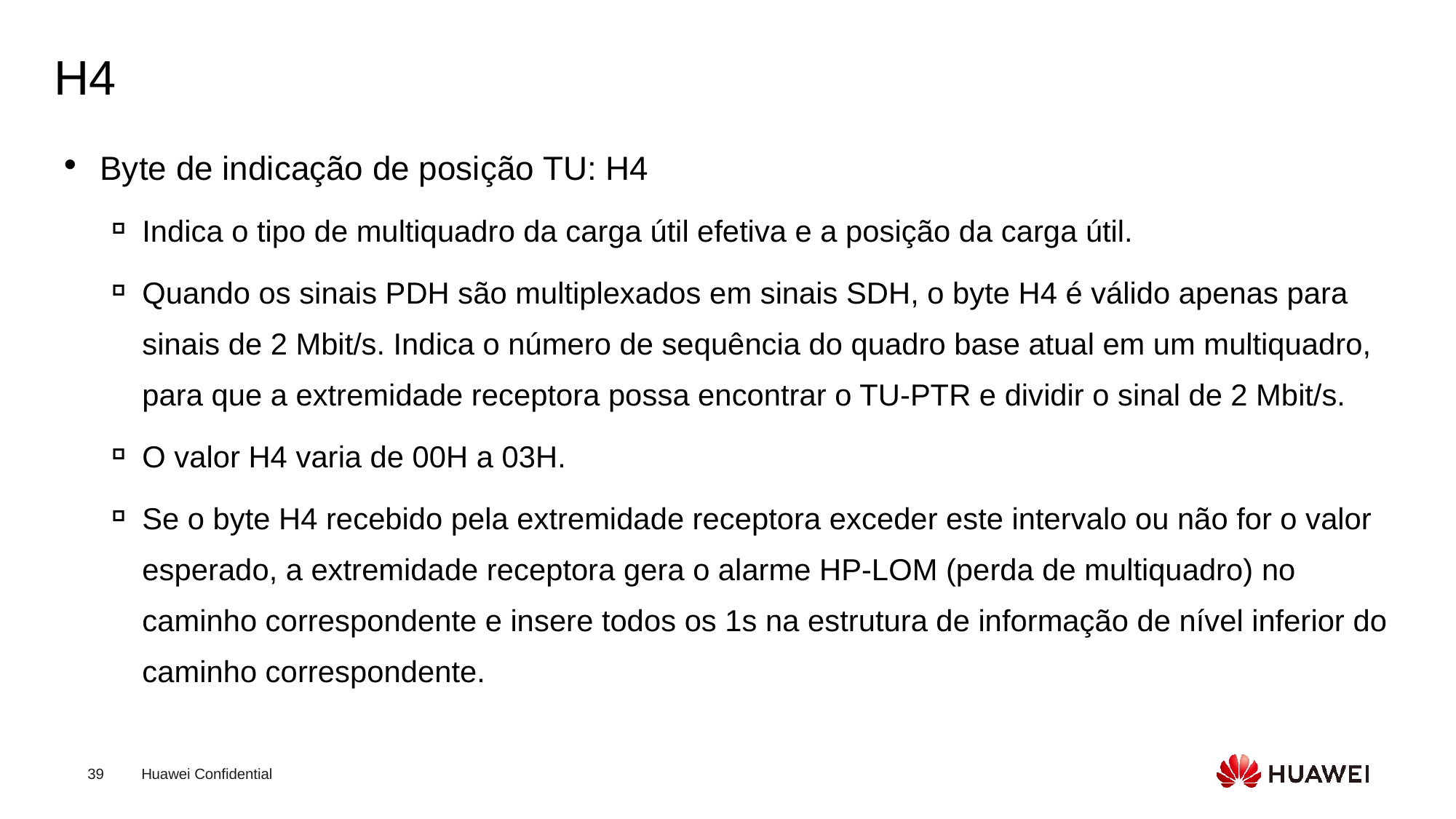

# H4
Byte de indicação de posição TU: H4
Indica o tipo de multiquadro da carga útil efetiva e a posição da carga útil.
Quando os sinais PDH são multiplexados em sinais SDH, o byte H4 é válido apenas para sinais de 2 Mbit/s. Indica o número de sequência do quadro base atual em um multiquadro, para que a extremidade receptora possa encontrar o TU-PTR e dividir o sinal de 2 Mbit/s.
O valor H4 varia de 00H a 03H.
Se o byte H4 recebido pela extremidade receptora exceder este intervalo ou não for o valor esperado, a extremidade receptora gera o alarme HP-LOM (perda de multiquadro) no caminho correspondente e insere todos os 1s na estrutura de informação de nível inferior do caminho correspondente.